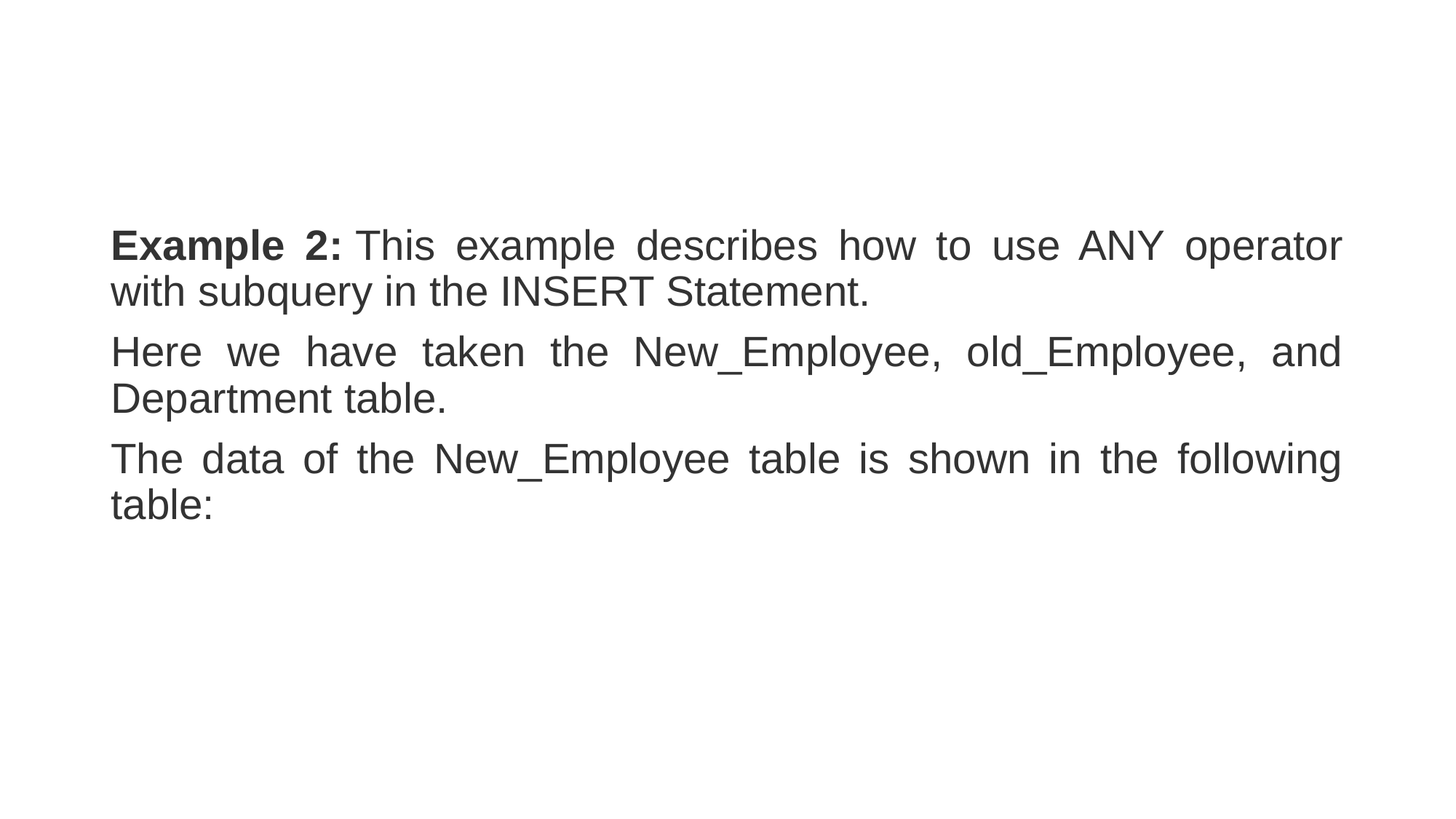

#
Example 2: This example describes how to use ANY operator with subquery in the INSERT Statement.
Here we have taken the New_Employee, old_Employee, and Department table.
The data of the New_Employee table is shown in the following table: